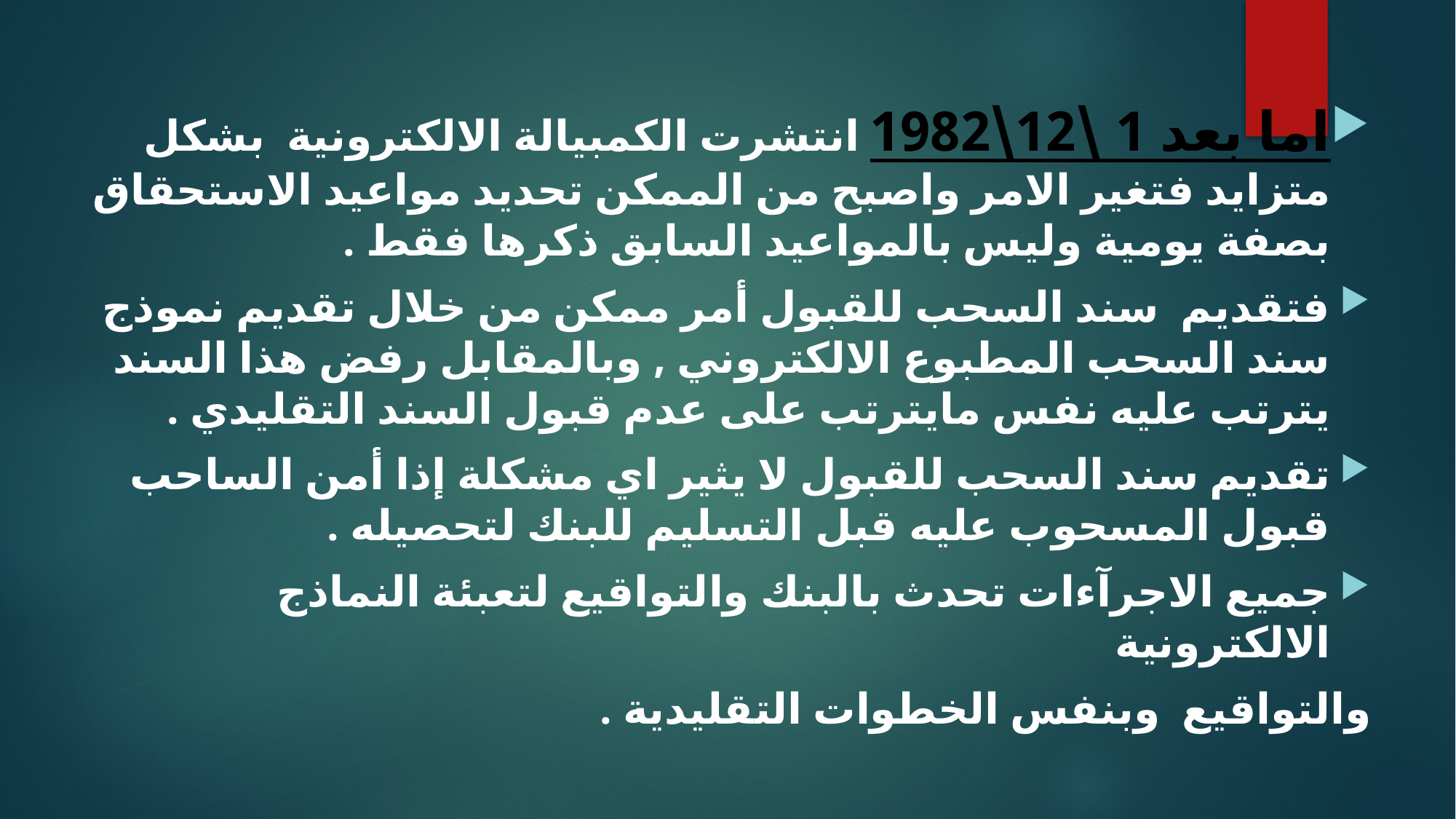

#
اما بعد 1 \12\1982 انتشرت الكمبيالة الالكترونية  بشكل متزايد فتغير الامر واصبح من الممكن تحديد مواعيد الاستحقاق بصفة يومية وليس بالمواعيد السابق ذكرها فقط .
فتقديم  سند السحب للقبول أمر ممكن من خلال تقديم نموذج سند السحب المطبوع الالكتروني , وبالمقابل رفض هذا السند يترتب عليه نفس مايترتب على عدم قبول السند التقليدي .
تقديم سند السحب للقبول لا يثير اي مشكلة إذا أمن الساحب قبول المسحوب عليه قبل التسليم للبنك لتحصيله .
جميع الاجرآءات تحدث بالبنك والتواقيع لتعبئة النماذج الالكترونية
والتواقيع  وبنفس الخطوات التقليدية .